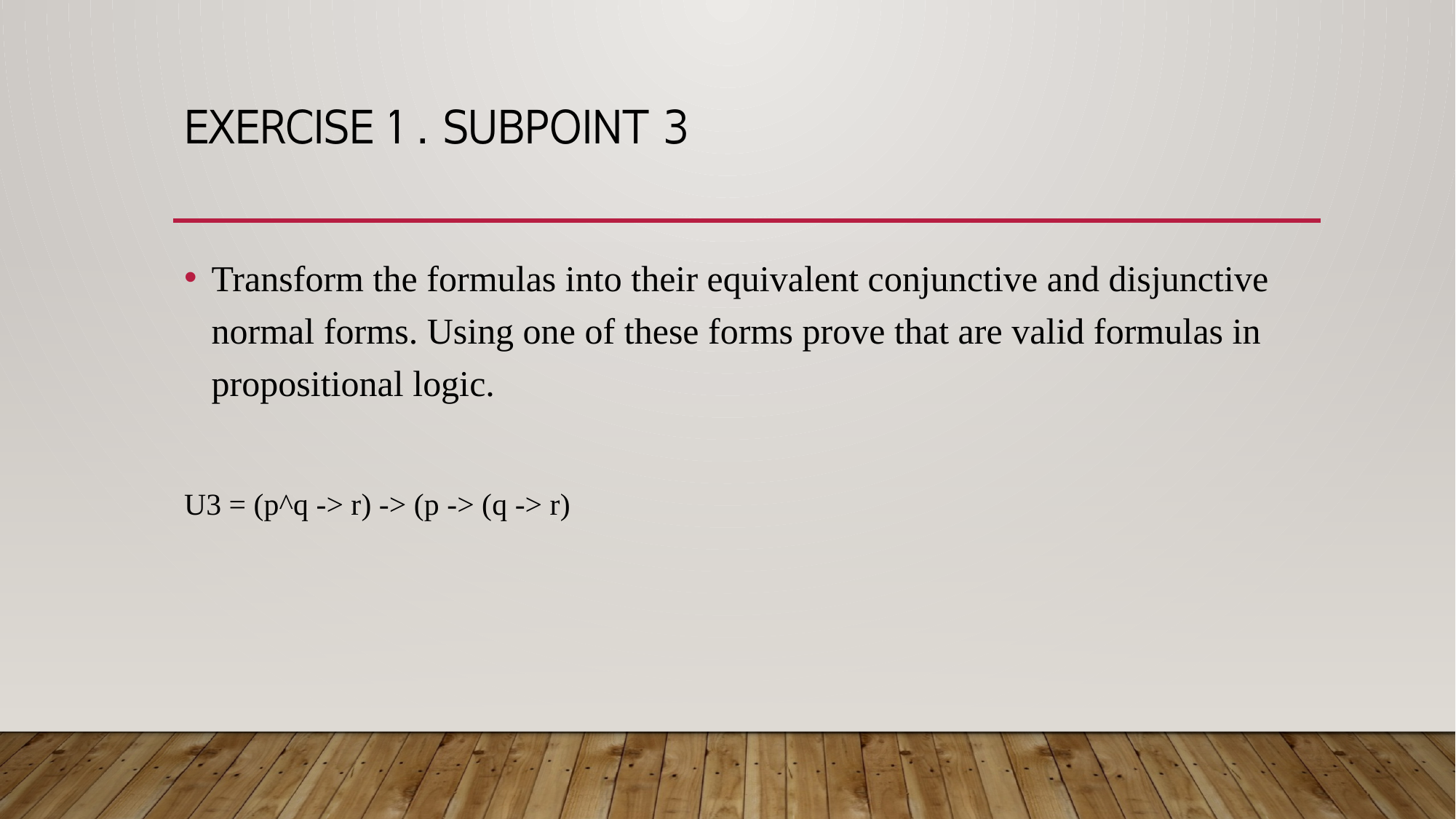

# Exercise 1 . Subpoint 3
Transform the formulas into their equivalent conjunctive and disjunctive normal forms. Using one of these forms prove that are valid formulas in propositional logic.

U3 = (p^q -> r) -> (p -> (q -> r)